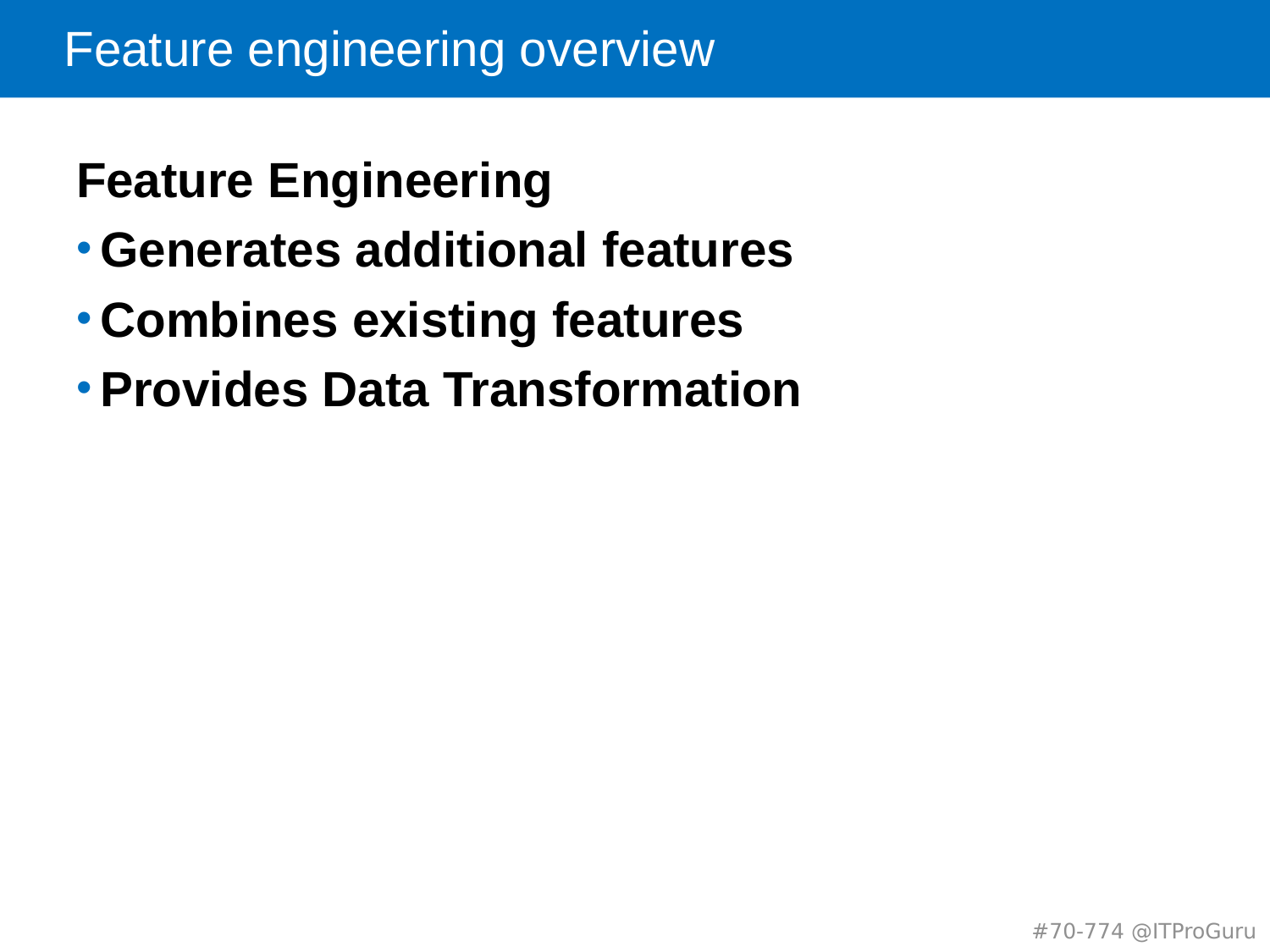

# Feature engineering overview
Feature Engineering
Generates additional features
Combines existing features
Provides Data Transformation